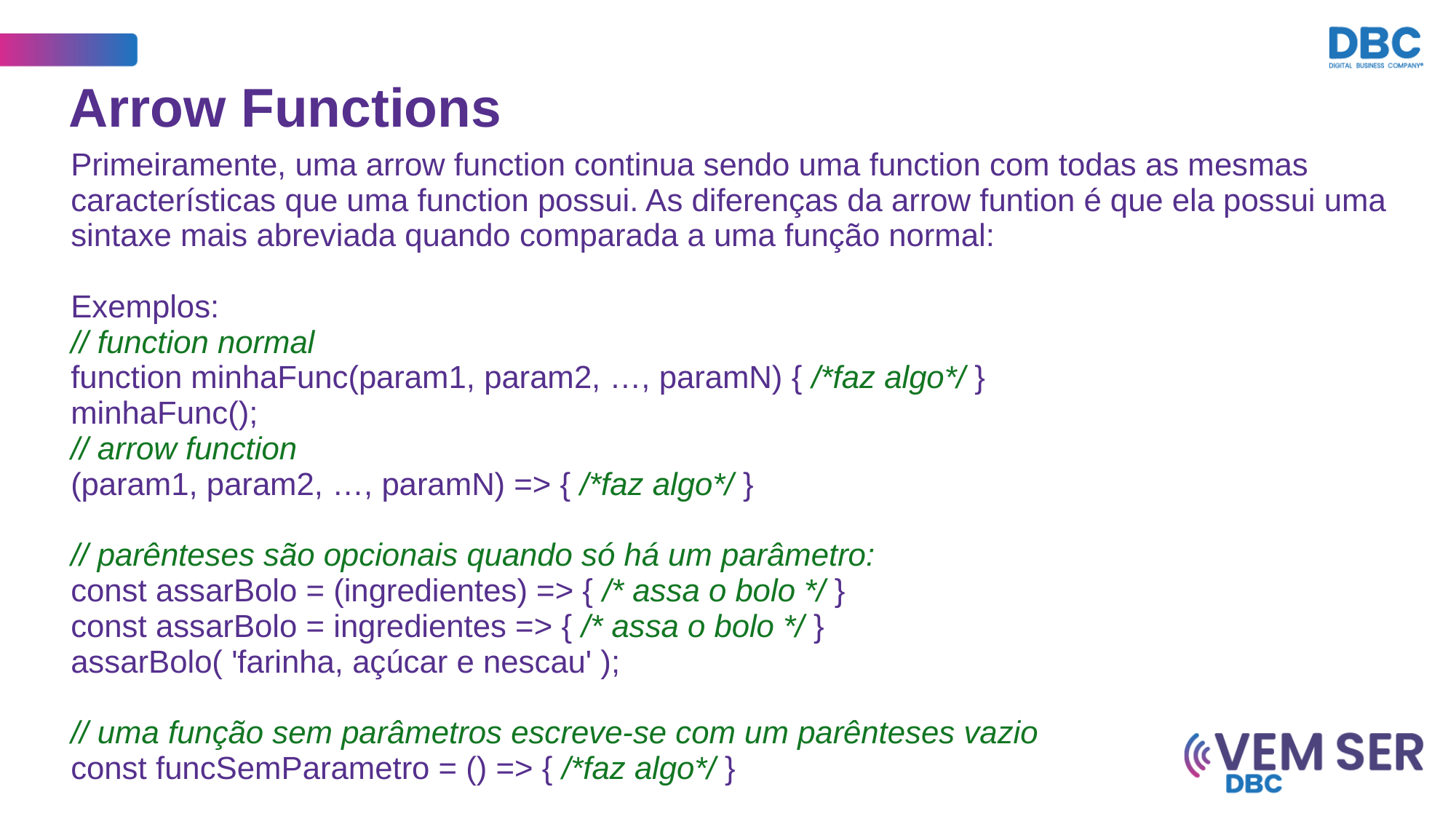

Arrow Functions

Primeiramente, uma arrow function continua sendo uma function com todas as mesmas características que uma function possui. As diferenças da arrow funtion é que ela possui uma sintaxe mais abreviada quando comparada a uma função normal:

Exemplos:
// function normal
function minhaFunc(param1, param2, …, paramN) { /*faz algo*/ }
minhaFunc();
// arrow function
(param1, param2, …, paramN) => { /*faz algo*/ }

// parênteses são opcionais quando só há um parâmetro:
const assarBolo = (ingredientes) => { /* assa o bolo */ }
const assarBolo = ingredientes => { /* assa o bolo */ }
assarBolo( 'farinha, açúcar e nescau' );

// uma função sem parâmetros escreve-se com um parênteses vazio
const funcSemParametro = () => { /*faz algo*/ }